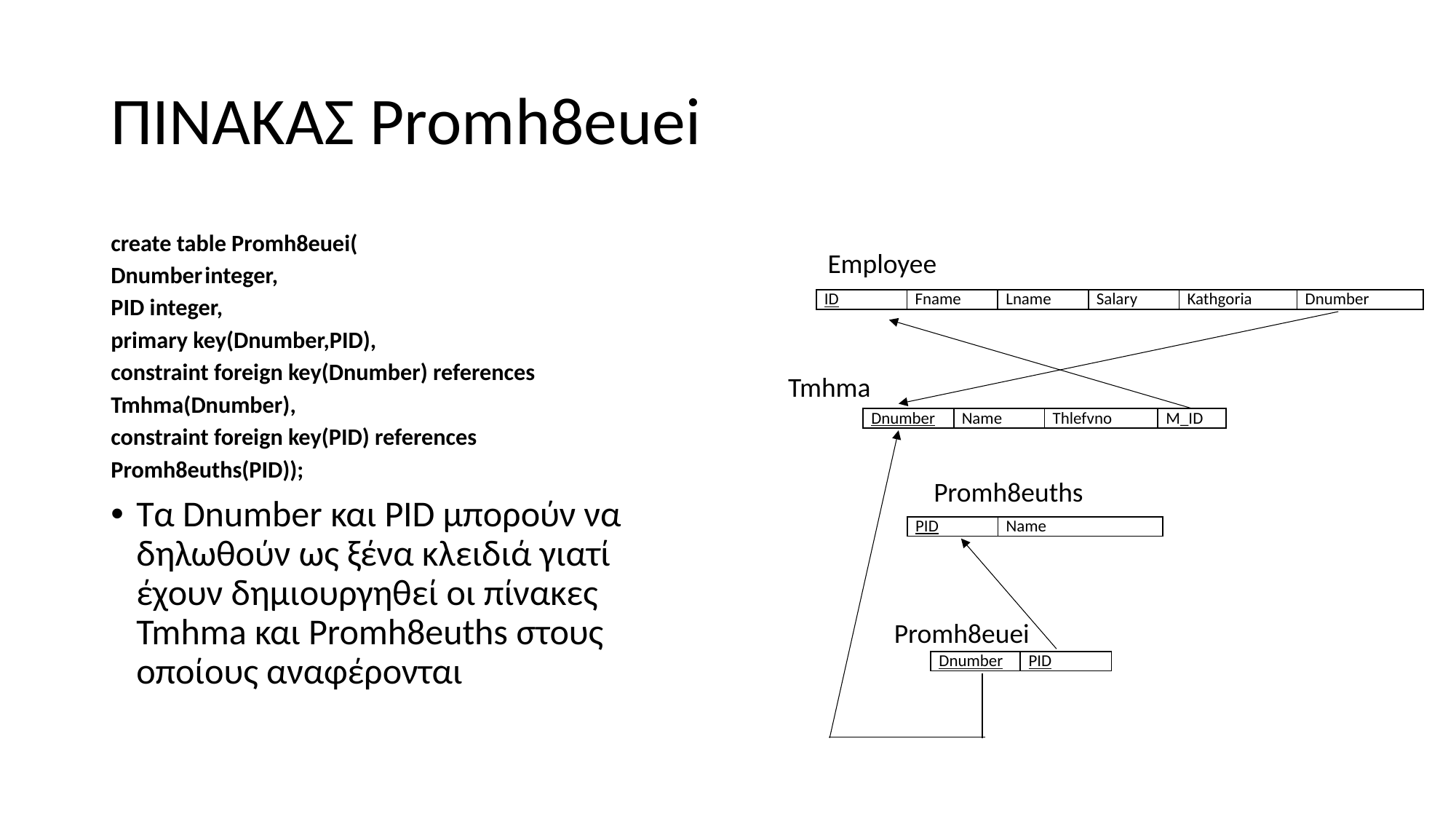

# ΠΙΝΑΚΑΣ Promh8euei
create table Promh8euei(
Dnumber	integer,
PID integer,
primary key(Dnumber,PID),
constraint foreign key(Dnumber) references Tmhma(Dnumber),
constraint foreign key(PID) references Promh8euths(PID));
Τα Dnumber και PID μπορούν να δηλωθούν ως ξένα κλειδιά γιατί έχουν δημιουργηθεί οι πίνακες Tmhma και Promh8euths στους οποίους αναφέρονται
Employee
| ID | Fname | Lname | Salary | Kathgoria | Dnumber |
| --- | --- | --- | --- | --- | --- |
Tmhma
| Dnumber | Name | Thlefvno | M\_ID |
| --- | --- | --- | --- |
Promh8euths

| PID | Name |
| --- | --- |
Promh8euei

| Dnumber | PID |
| --- | --- |